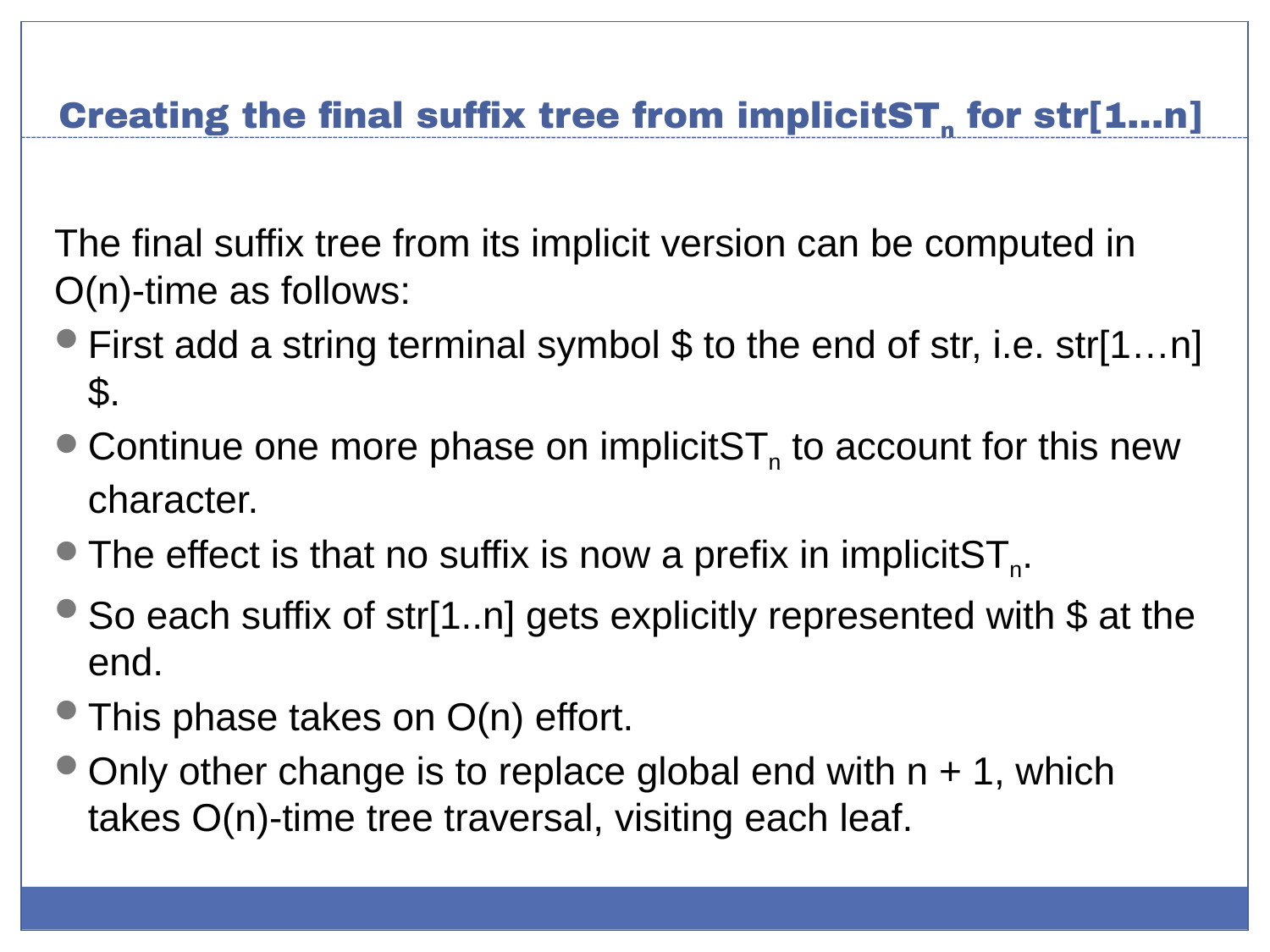

# Creating the final suffix tree from implicitSTn for str[1…n]
The final suffix tree from its implicit version can be computed in O(n)-time as follows:
First add a string terminal symbol $ to the end of str, i.e. str[1…n]$.
Continue one more phase on implicitSTn to account for this new character.
The effect is that no suffix is now a prefix in implicitSTn.
So each suffix of str[1..n] gets explicitly represented with $ at the end.
This phase takes on O(n) effort.
Only other change is to replace global end with n + 1, which takes O(n)-time tree traversal, visiting each leaf.